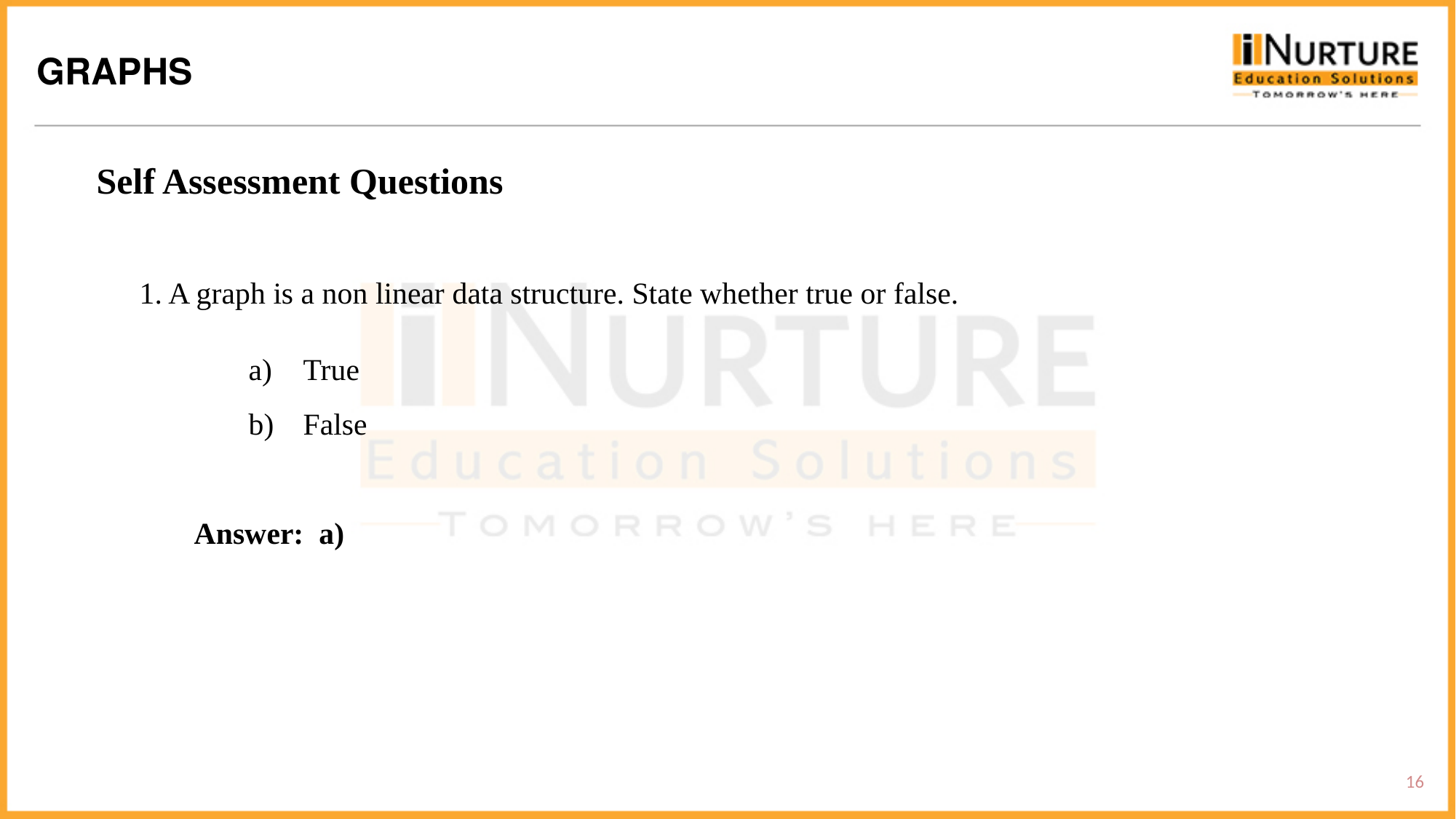

GRAPHS
Self Assessment Questions

1. A graph is a non linear data structure. State whether true or false.

True
False

Answer:  a)

16